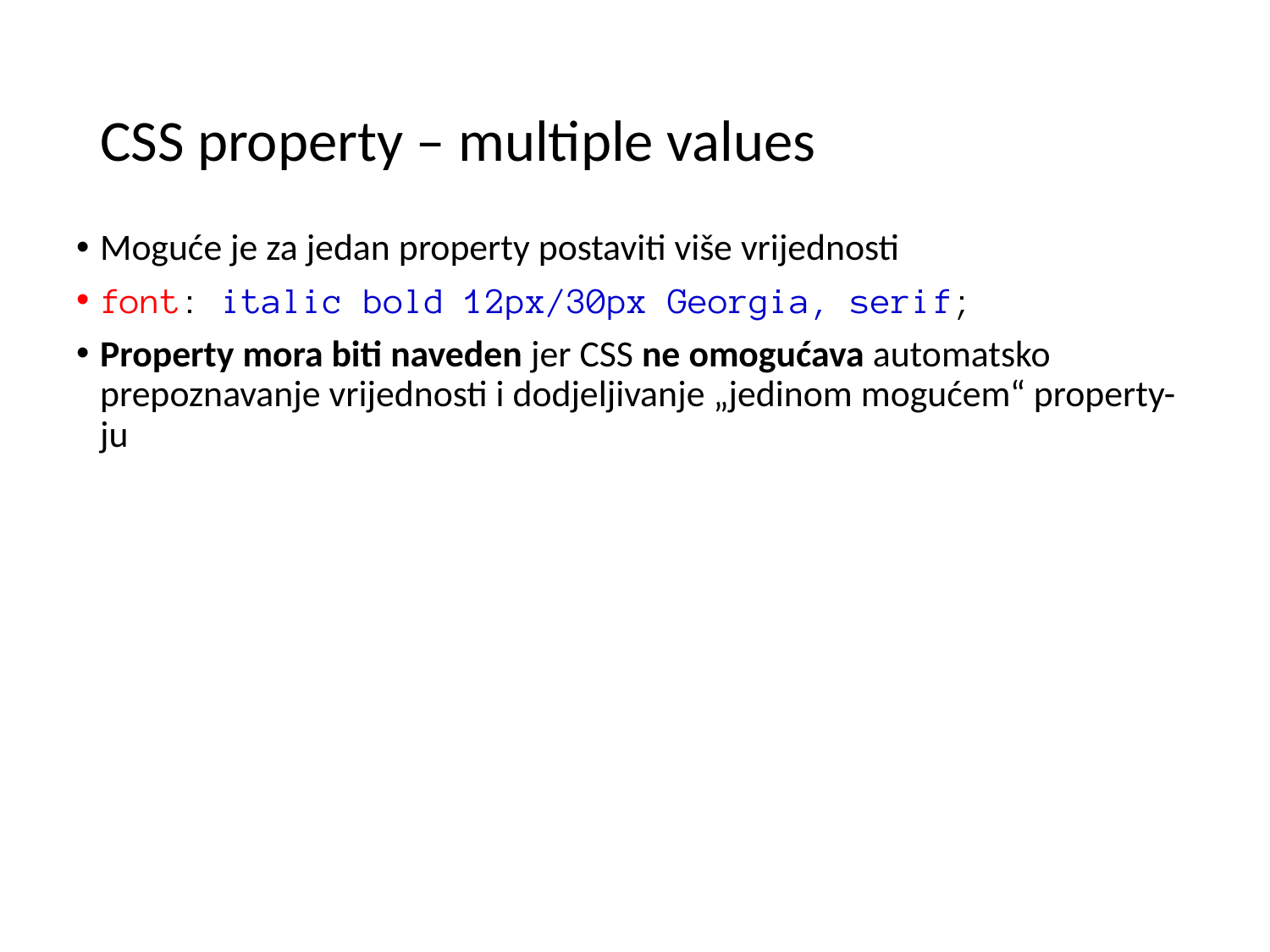

# CSS property – multiple values
Moguće je za jedan property postaviti više vrijednosti
font: italic bold 12px/30px Georgia, serif;
Property mora biti naveden jer CSS ne omogućava automatsko prepoznavanje vrijednosti i dodjeljivanje „jedinom mogućem“ property-ju